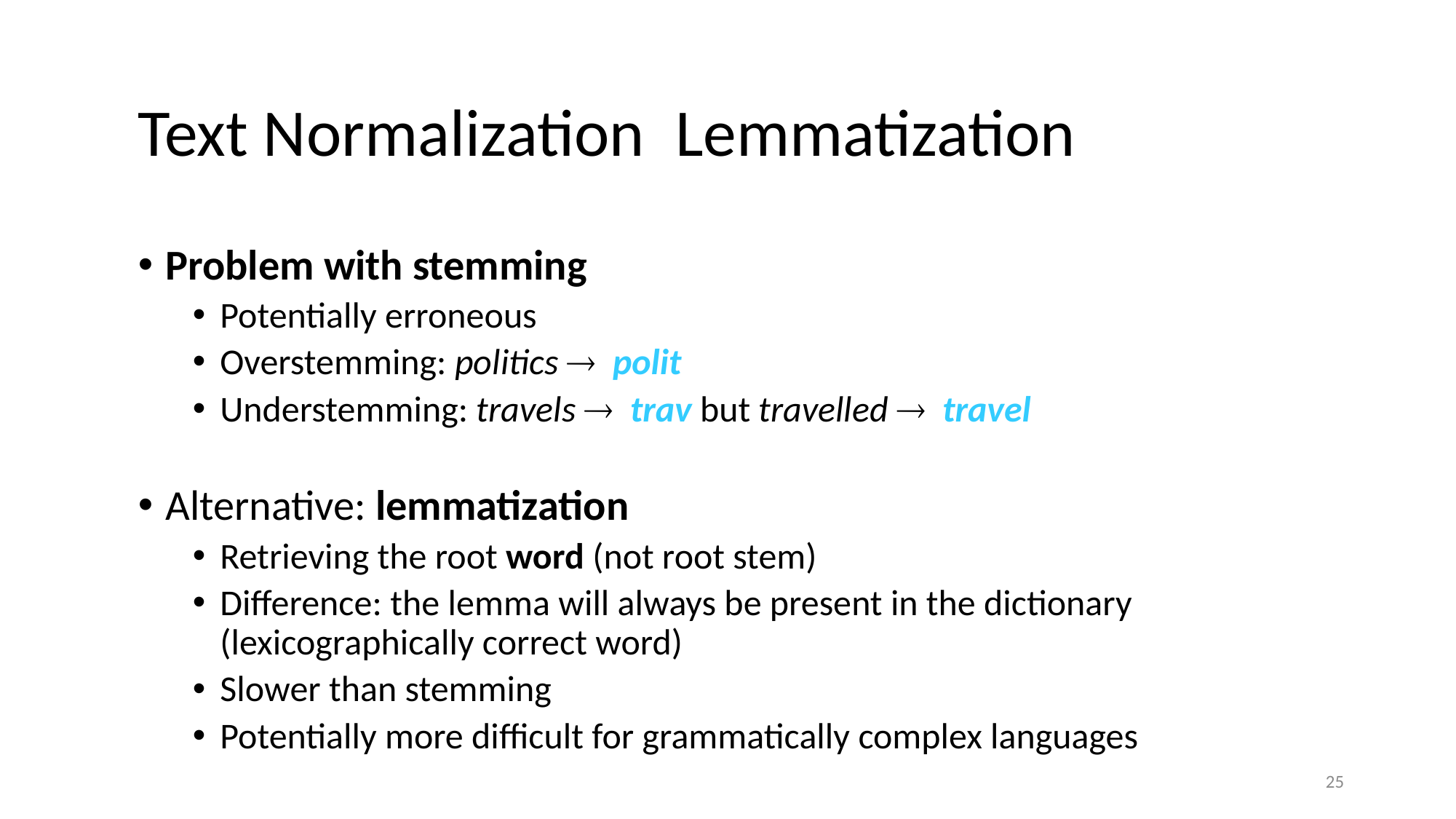

# Text Normalization  Lemmatization
Problem with stemming
Potentially erroneous
Overstemming: politics →  polit
Understemming: travels →  trav but travelled →  travel
Alternative: lemmatization
Retrieving the root word (not root stem)
Difference: the lemma will always be present in the dictionary (lexicographically correct word)
Slower than stemming
Potentially more difficult for grammatically complex languages

25